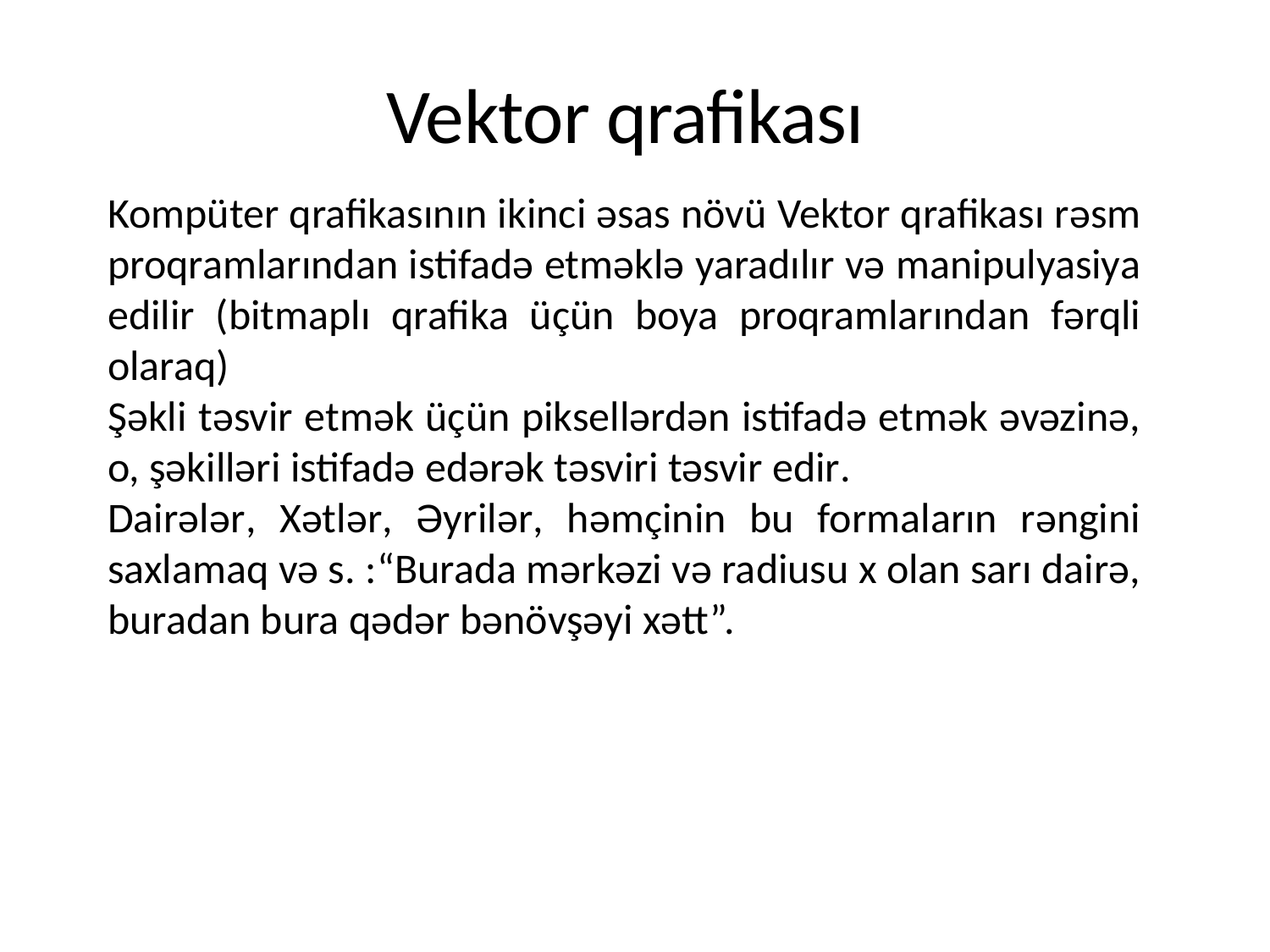

# Vektor qrafikası
Kompüter qrafikasının ikinci əsas növü Vektor qrafikası rəsm proqramlarından istifadə etməklə yaradılır və manipulyasiya edilir (bitmaplı qrafika üçün boya proqramlarından fərqli olaraq)
Şəkli təsvir etmək üçün piksellərdən istifadə etmək əvəzinə, o, şəkilləri istifadə edərək təsviri təsvir edir.
Dairələr, Xətlər, Əyrilər, həmçinin bu formaların rəngini saxlamaq və s. :“Burada mərkəzi və radiusu x olan sarı dairə, buradan bura qədər bənövşəyi xətt”.